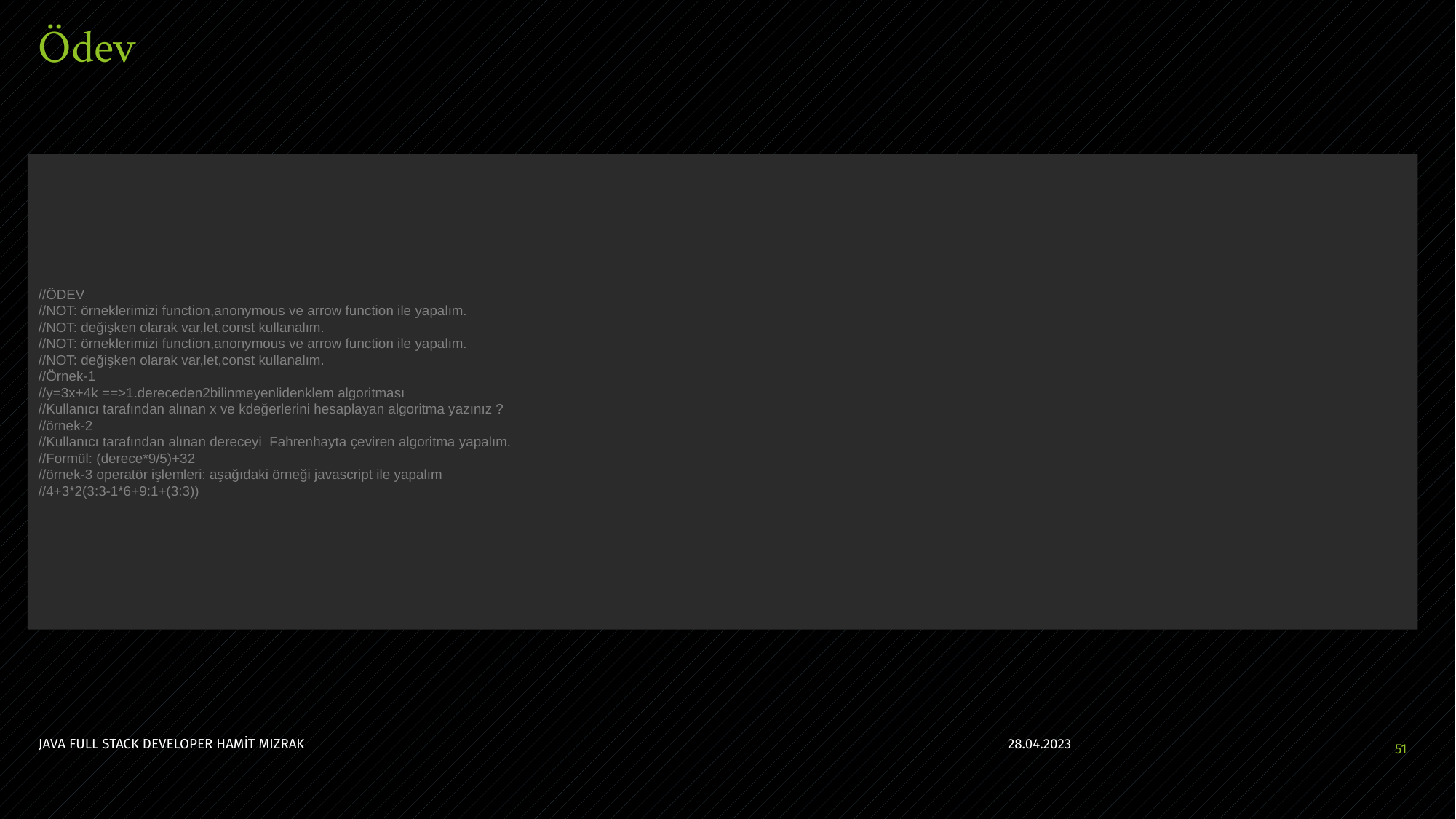

# Ödev
//ÖDEV
//NOT: örneklerimizi function,anonymous ve arrow function ile yapalım.
//NOT: değişken olarak var,let,const kullanalım.
//NOT: örneklerimizi function,anonymous ve arrow function ile yapalım.
//NOT: değişken olarak var,let,const kullanalım.
//Örnek-1
//y=3x+4k ==>1.dereceden2bilinmeyenlidenklem algoritması
//Kullanıcı tarafından alınan x ve kdeğerlerini hesaplayan algoritma yazınız ?
//örnek-2
//Kullanıcı tarafından alınan dereceyi  Fahrenhayta çeviren algoritma yapalım.
//Formül: (derece*9/5)+32
//örnek-3 operatör işlemleri: aşağıdaki örneği javascript ile yapalım
//4+3*2(3:3-1*6+9:1+(3:3))
JAVA FULL STACK DEVELOPER HAMİT MIZRAK
28.04.2023
51